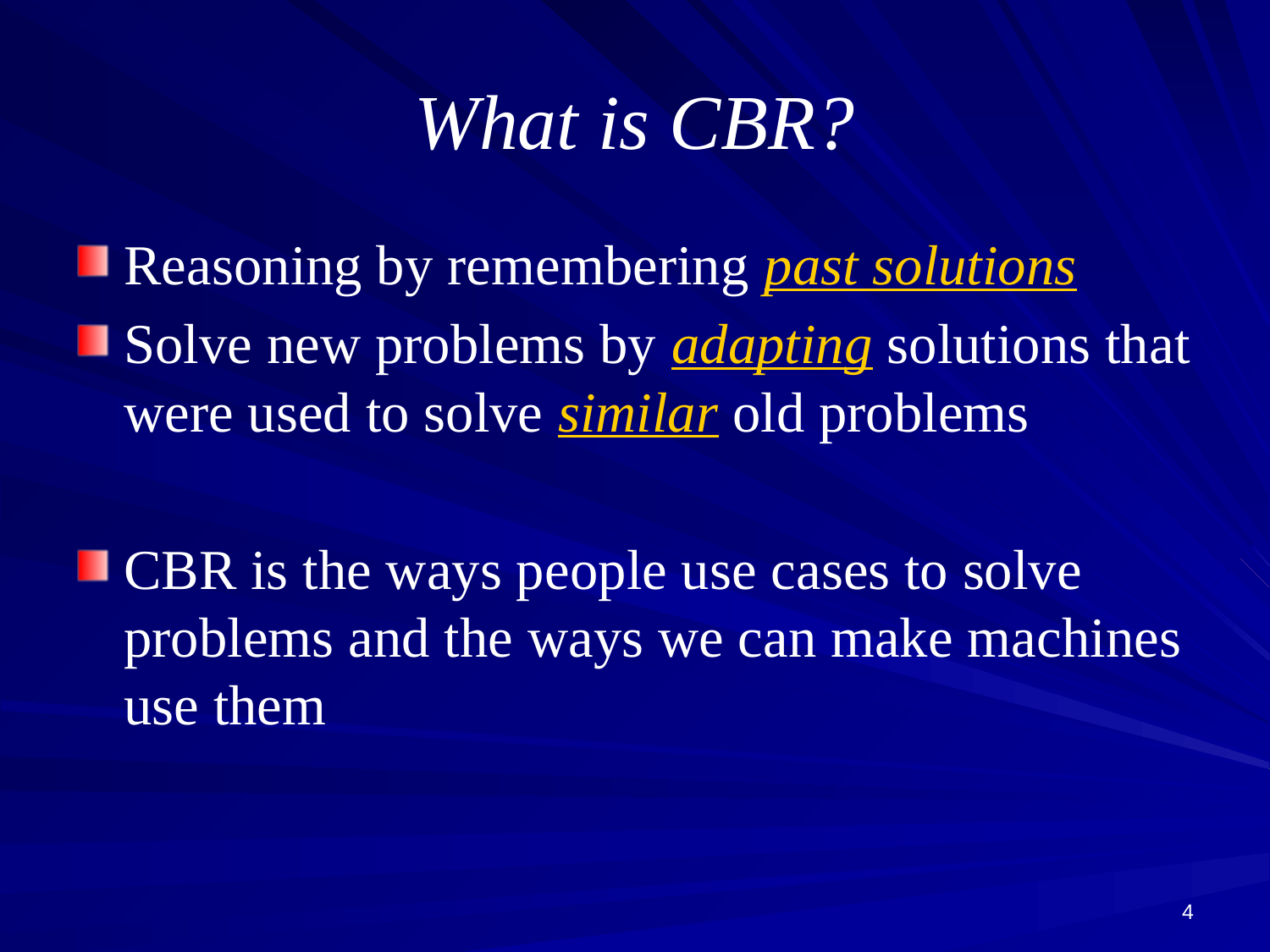

# What is CBR?
Reasoning by remembering past solutions
Solve new problems by adapting solutions that were used to solve similar old problems

CBR is the ways people use cases to solve problems and the ways we can make machines use them
4